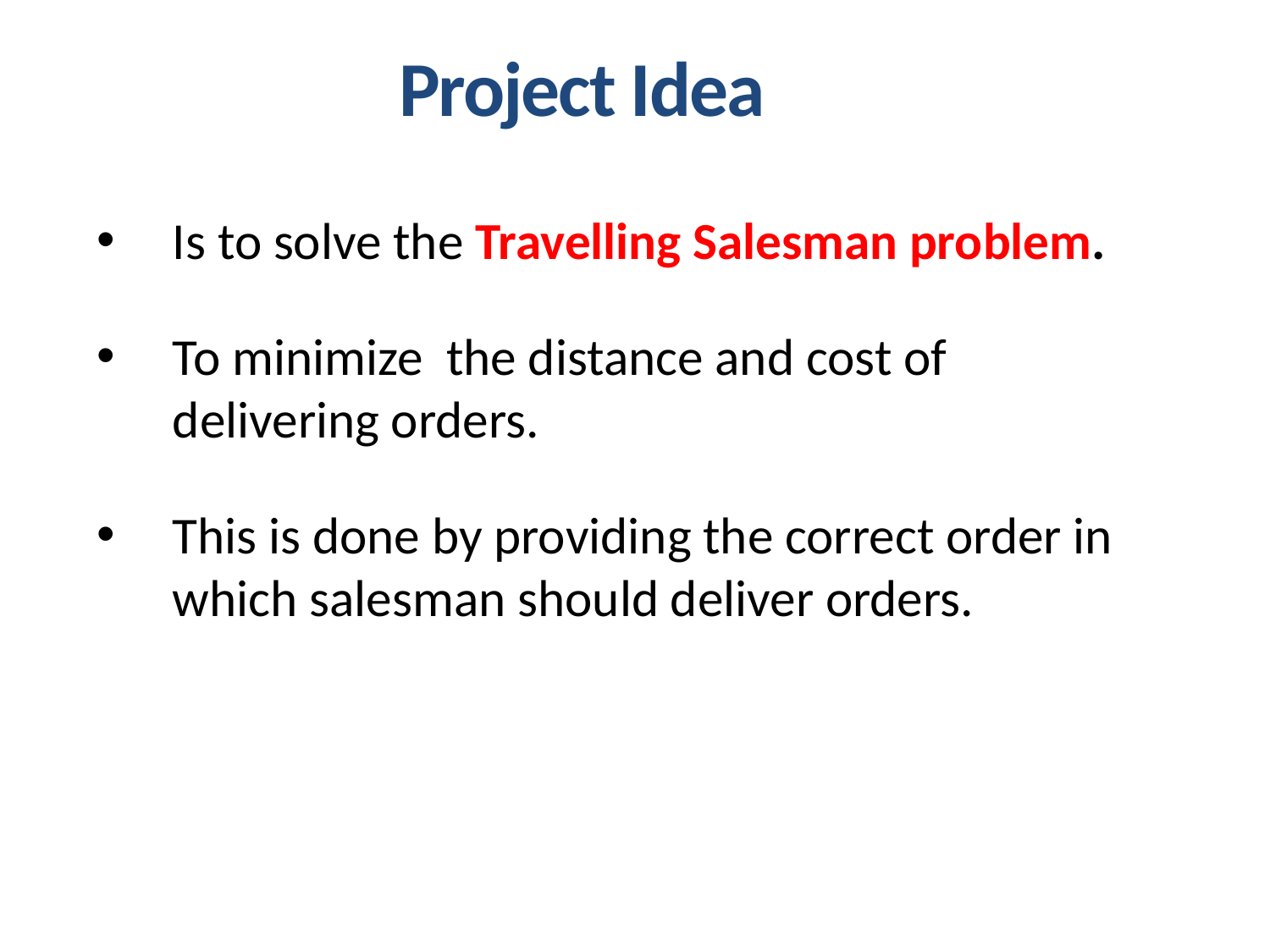

Project Idea
Is to solve the Travelling Salesman problem.

To minimize  the distance and cost of delivering orders.

This is done by providing the correct order in which salesman should deliver orders.